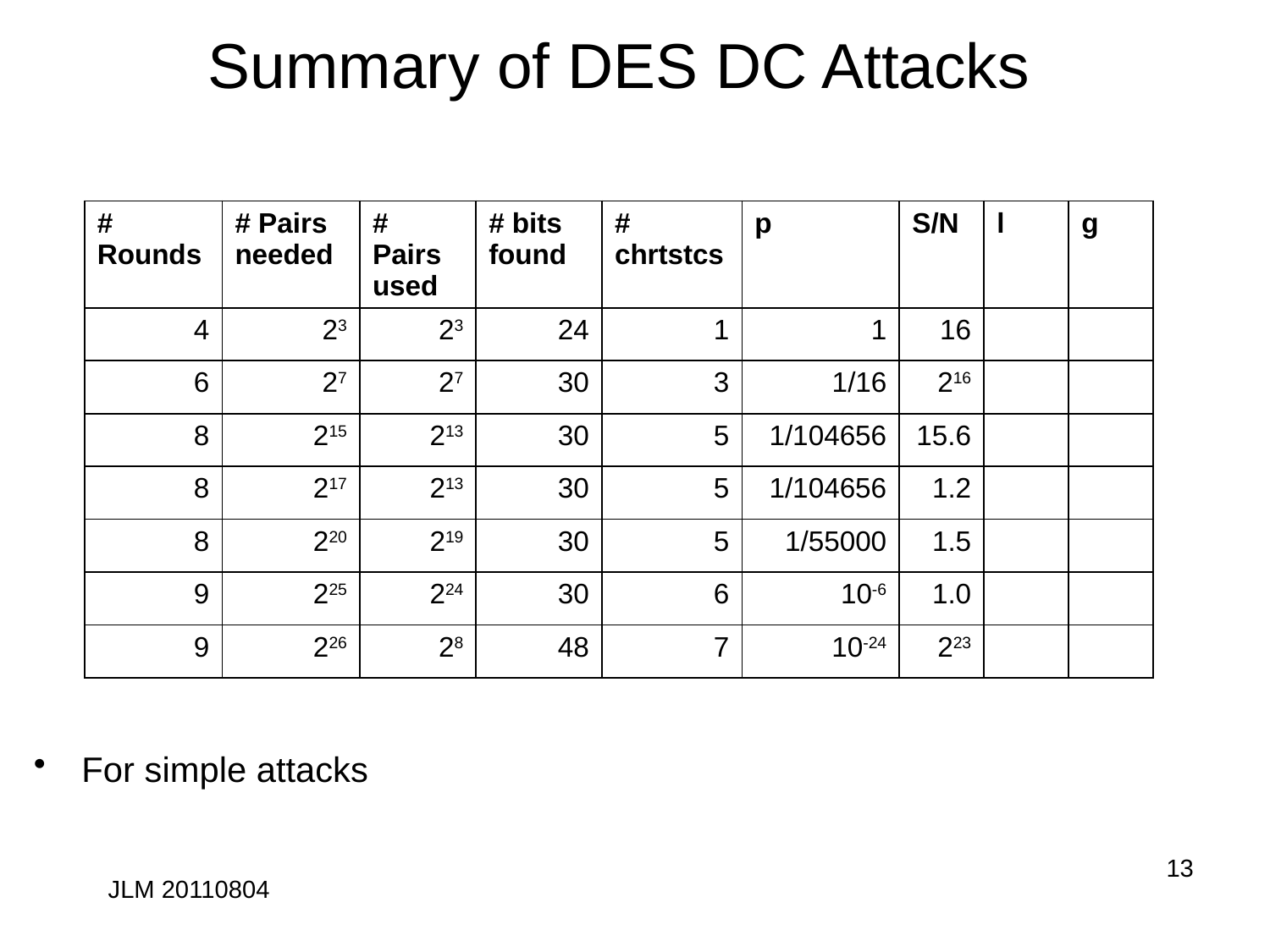

# Summary of DES DC Attacks
| # Rounds | # Pairs needed | # Pairs used | # bits found | # chrtstcs | p | S/N | l | g |
| --- | --- | --- | --- | --- | --- | --- | --- | --- |
| 4 | 23 | 23 | 24 | 1 | 1 | 16 |  |  |
| 6 | 27 | 27 | 30 | 3 | 1/16 | 216 |  |  |
| 8 | 215 | 213 | 30 | 5 | 1/104656 | 15.6 |  |  |
| 8 | 217 | 213 | 30 | 5 | 1/104656 | 1.2 |  |  |
| 8 | 220 | 219 | 30 | 5 | 1/55000 | 1.5 |  |  |
| 9 | 225 | 224 | 30 | 6 | 10-6 | 1.0 |  |  |
| 9 | 226 | 28 | 48 | 7 | 10-24 | 223 |  |  |
For simple attacks
13
JLM 20110804